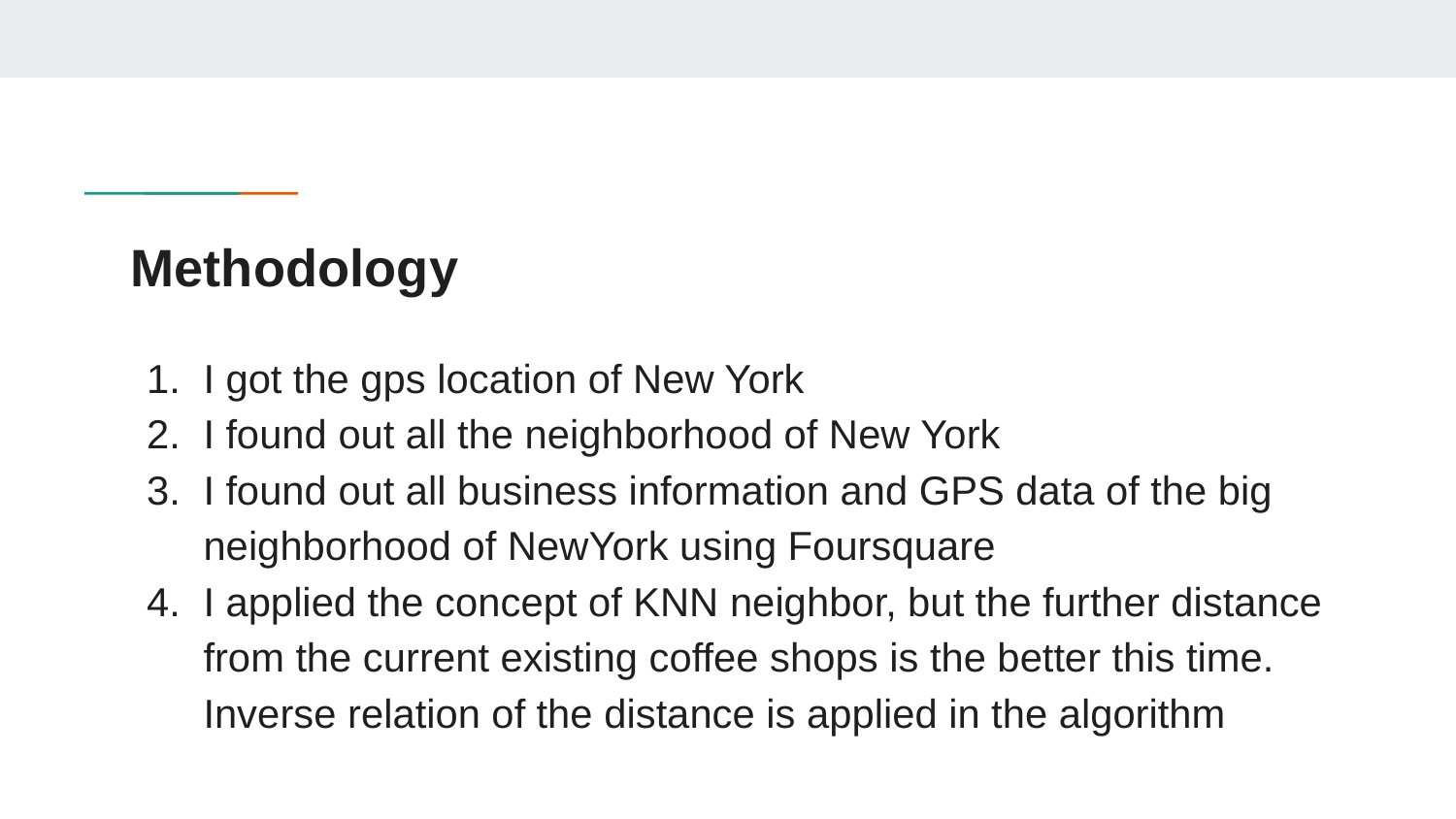

# Methodology
I got the gps location of New York
I found out all the neighborhood of New York
I found out all business information and GPS data of the big neighborhood of NewYork using Foursquare
I applied the concept of KNN neighbor, but the further distance from the current existing coffee shops is the better this time. Inverse relation of the distance is applied in the algorithm